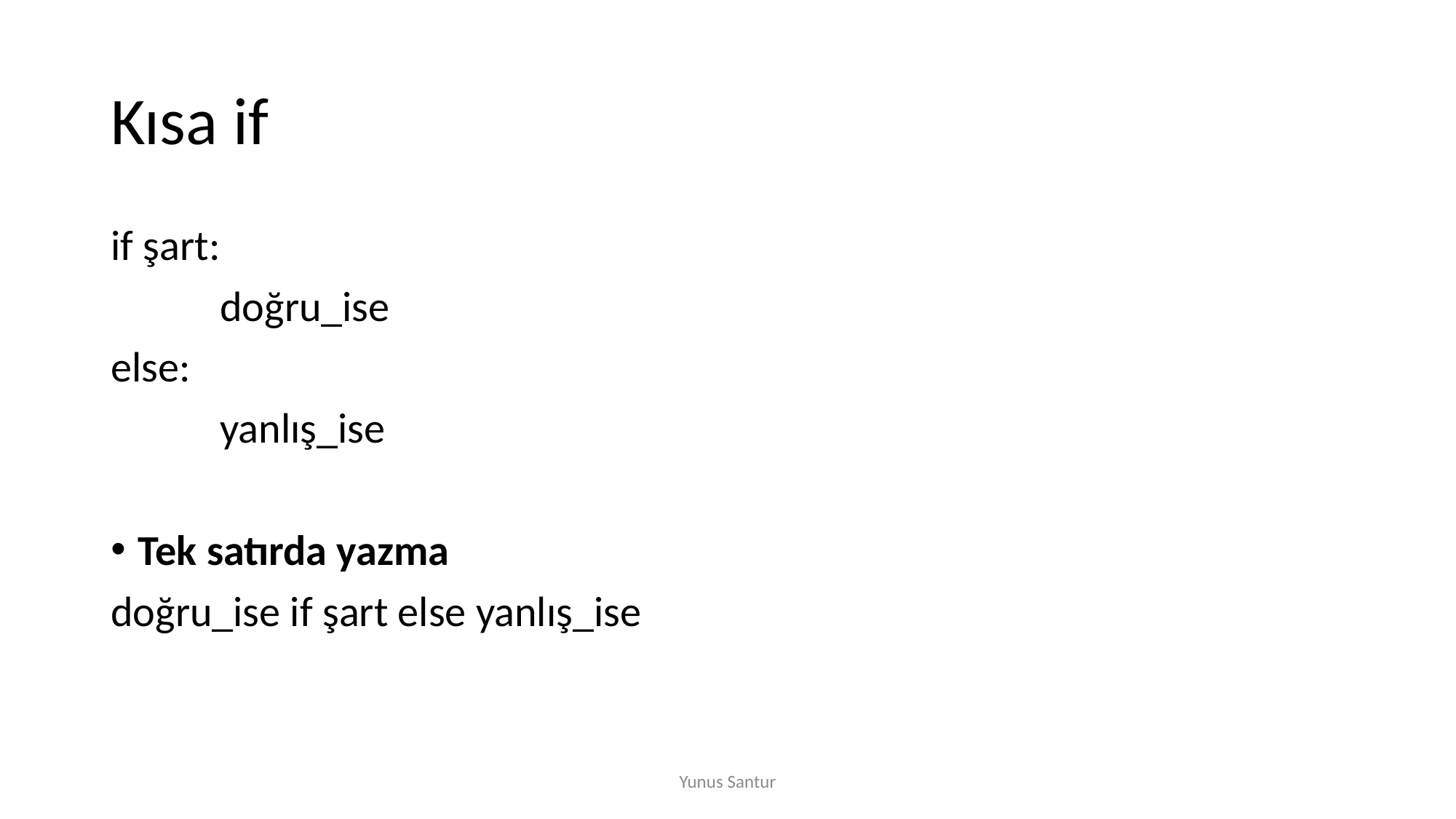

# Kısa if
if şart:
	doğru_ise
else:
	yanlış_ise

Tek satırda yazma
doğru_ise if şart else yanlış_ise
Yunus Santur